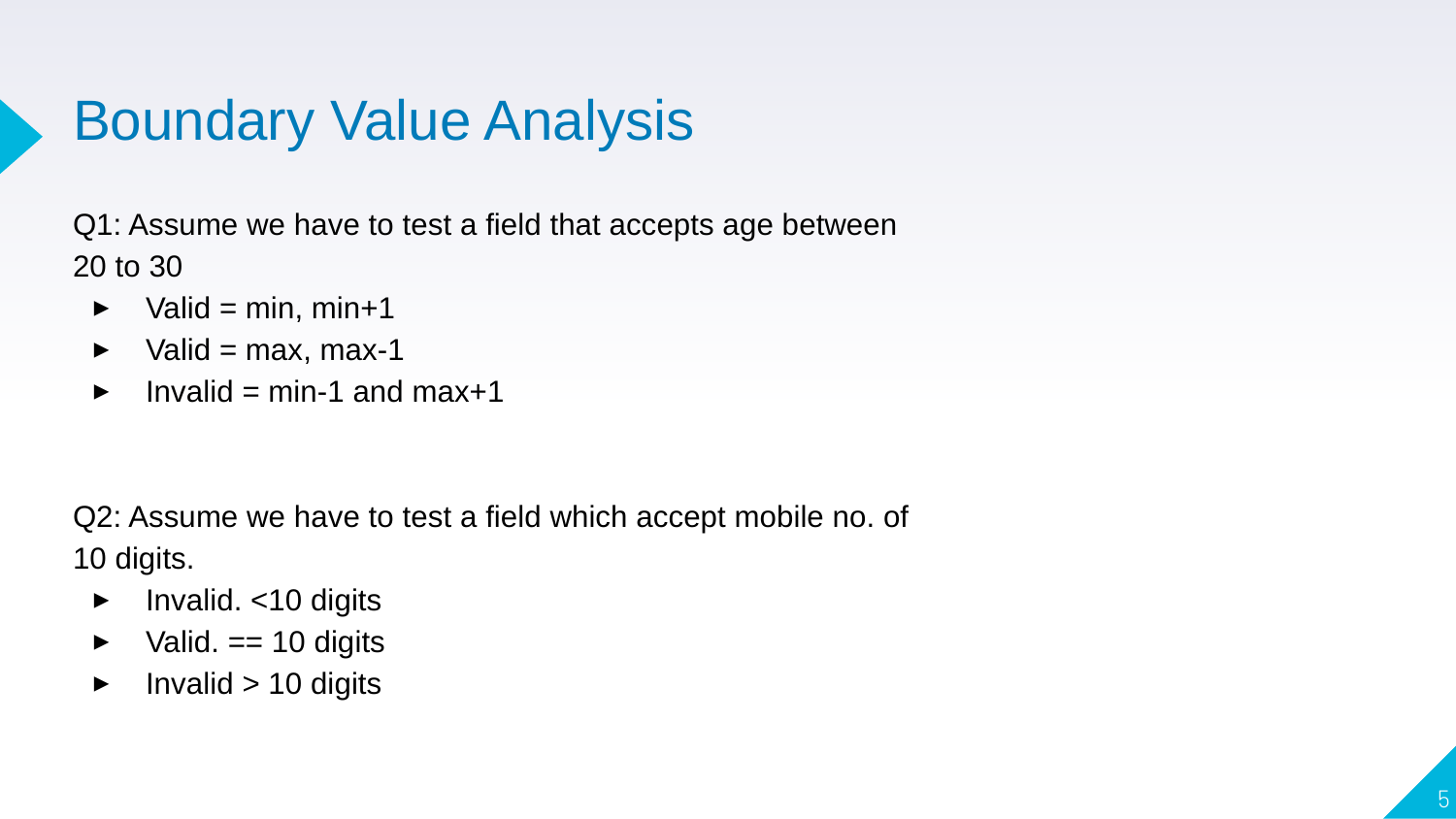

# Boundary Value Analysis
Q1: Assume we have to test a field that accepts age between 20 to 30
Valid = min, min+1
Valid = max, max-1
Invalid = min-1 and max+1

Q2: Assume we have to test a field which accept mobile no. of 10 digits.
Invalid. <10 digits
Valid. == 10 digits
Invalid > 10 digits

5